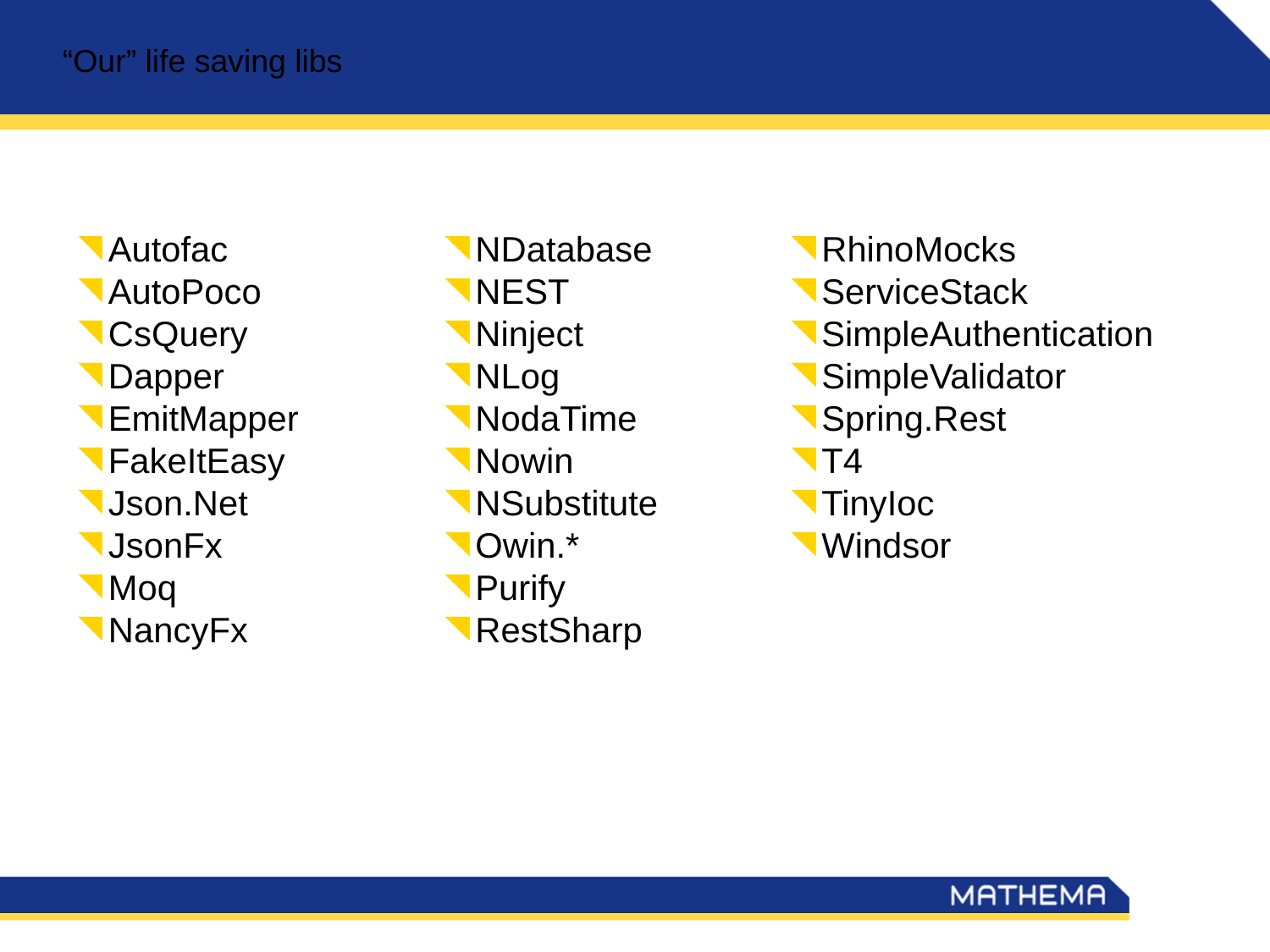

“Our” life saving libs
Autofac
AutoPoco
CsQuery
Dapper
EmitMapper
FakeItEasy
Json.Net
JsonFx
Moq
NancyFx
NDatabase
NEST
Ninject
NLog
NodaTime
Nowin
NSubstitute
Owin.*
Purify
RestSharp
RhinoMocks
ServiceStack
SimpleAuthentication
SimpleValidator
Spring.Rest
T4
TinyIoc
Windsor